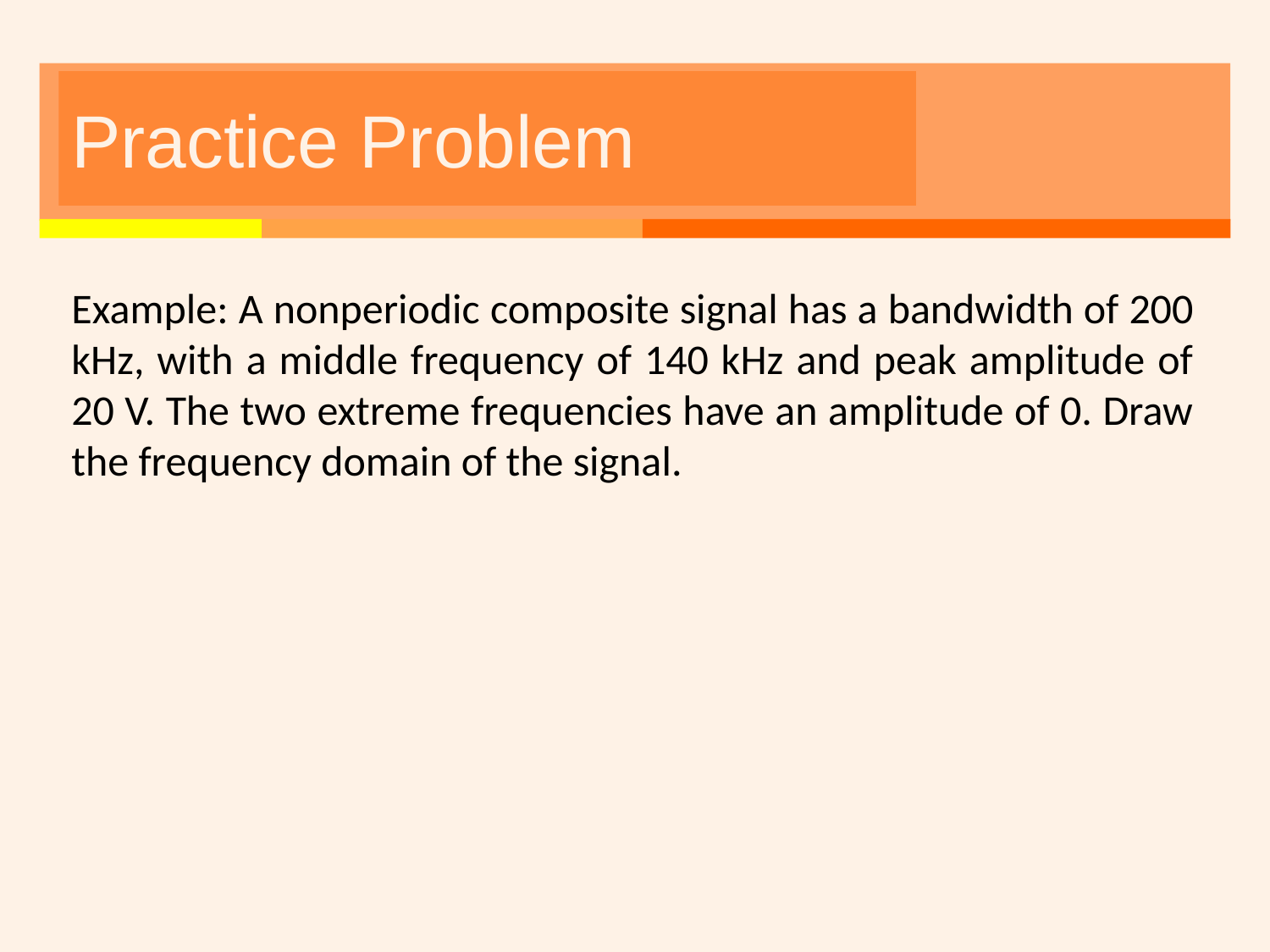

# Practice Problem
Example: A nonperiodic composite signal has a bandwidth of 200 kHz, with a middle frequency of 140 kHz and peak amplitude of 20 V. The two extreme frequencies have an amplitude of 0. Draw the frequency domain of the signal.